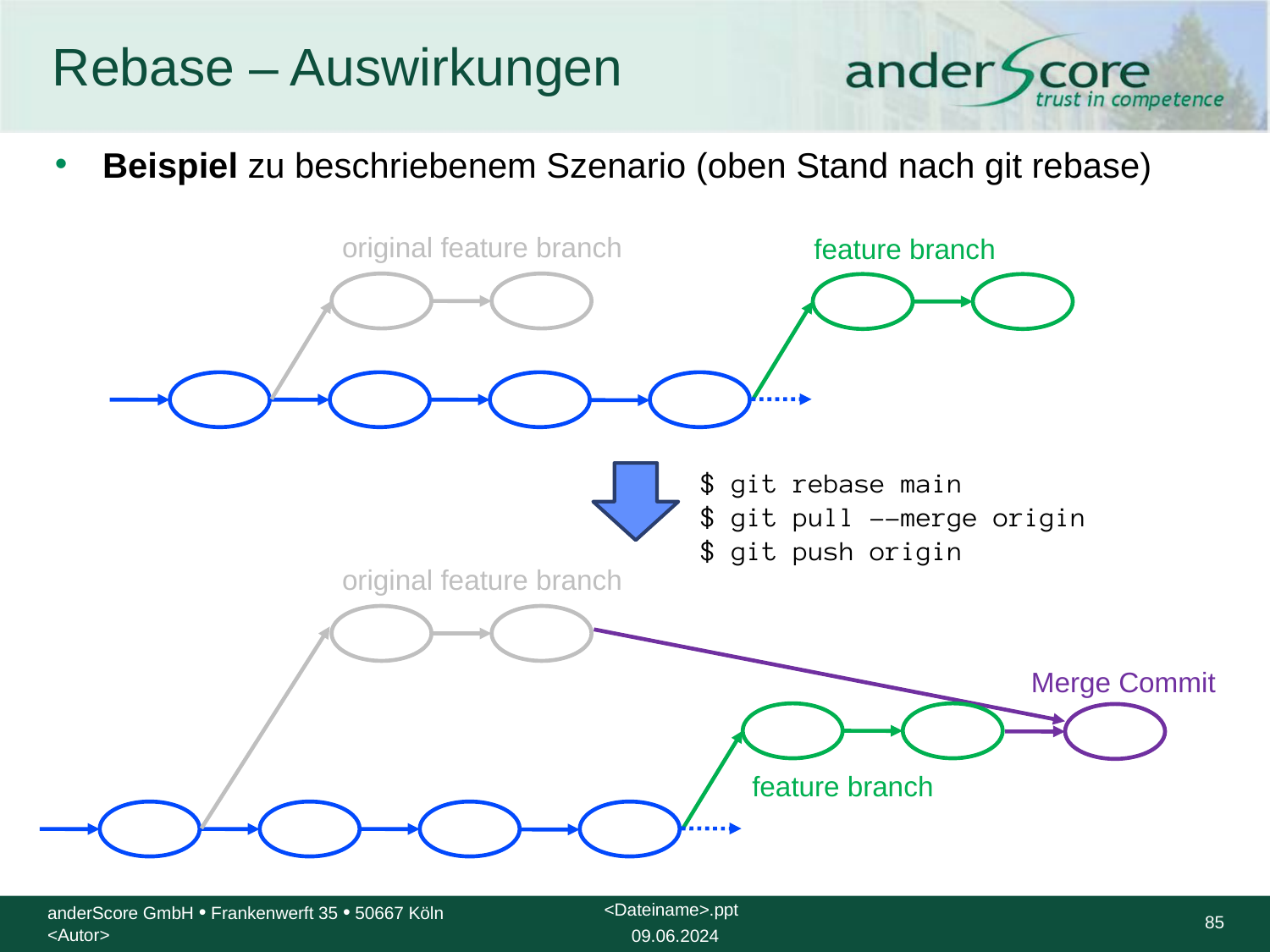

# Rebase – Auswirkungen
Beispiel zu beschriebenem Szenario (oben Stand nach git rebase)
original feature branch
feature branch

$ git rebase main
$ git pull --merge origin
$ git push origin

original feature branch

Merge Commit

feature branch